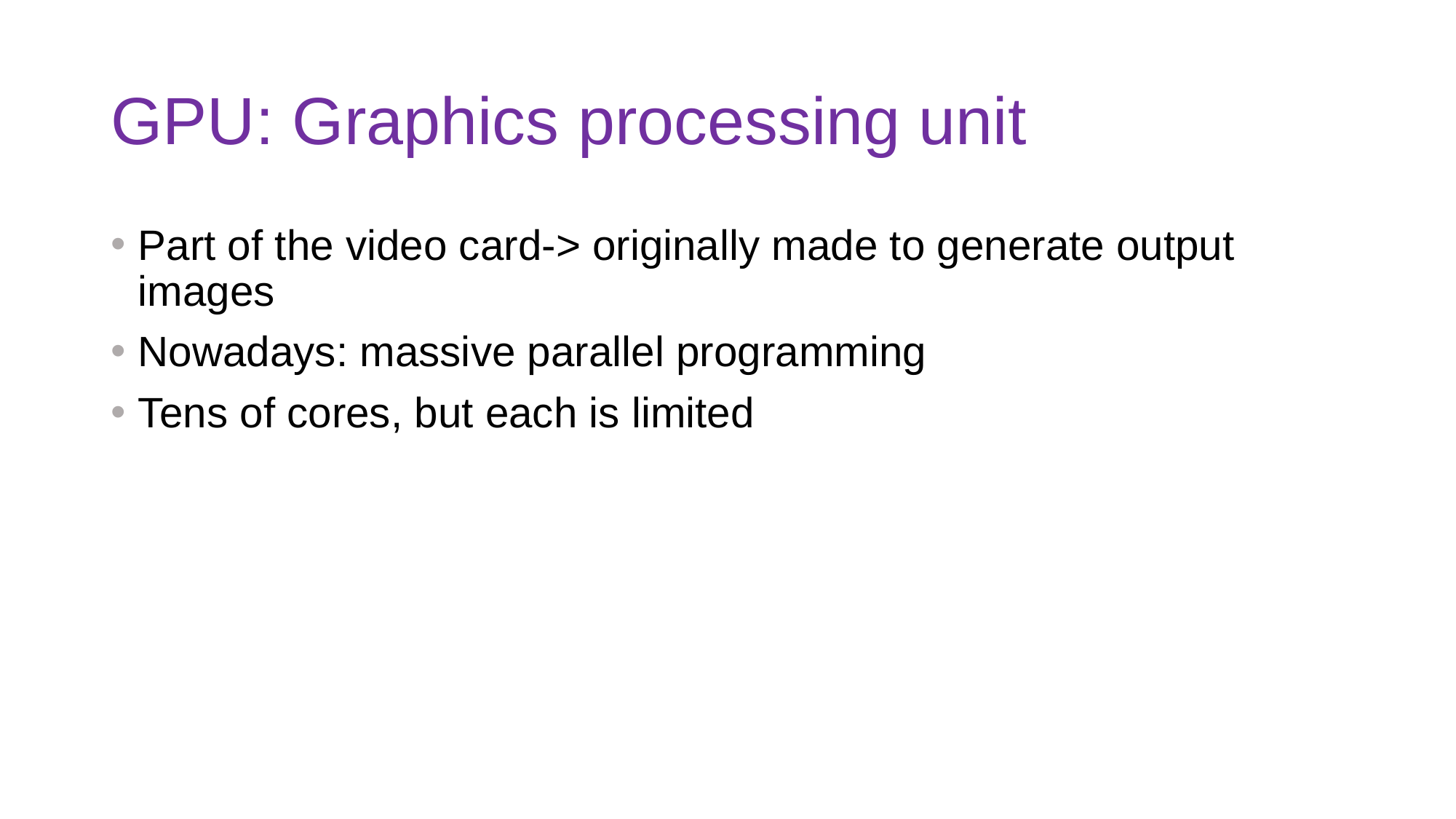

# GPU: Graphics processing unit
Part of the video card-> originally made to generate output images
Nowadays: massive parallel programming
Tens of cores, but each is limited